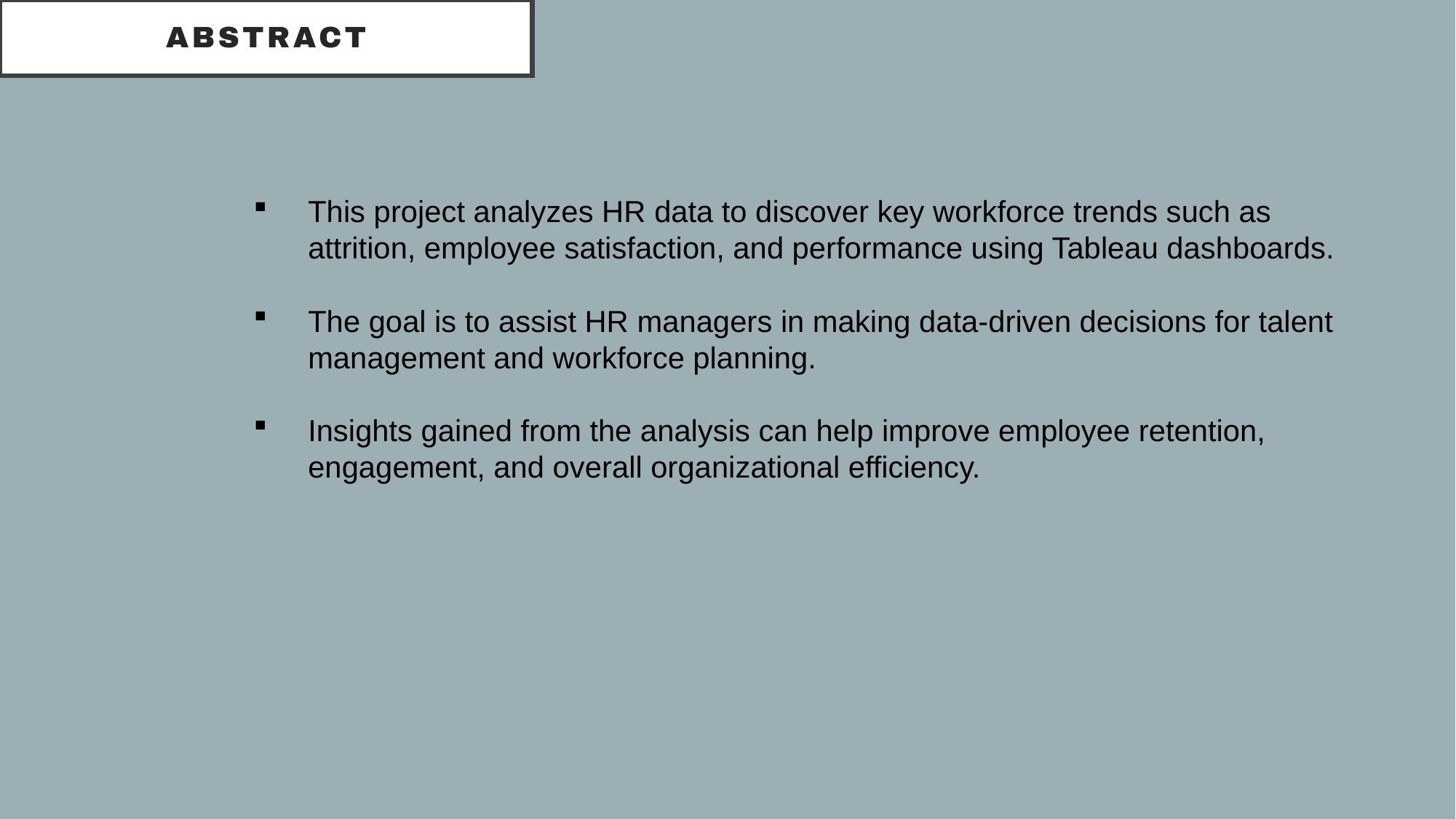

# ABSTRACT

This project analyzes HR data to discover key workforce trends such as attrition, employee satisfaction, and performance using Tableau dashboards.

The goal is to assist HR managers in making data-driven decisions for talent management and workforce planning.

Insights gained from the analysis can help improve employee retention, engagement, and overall organizational efficiency.